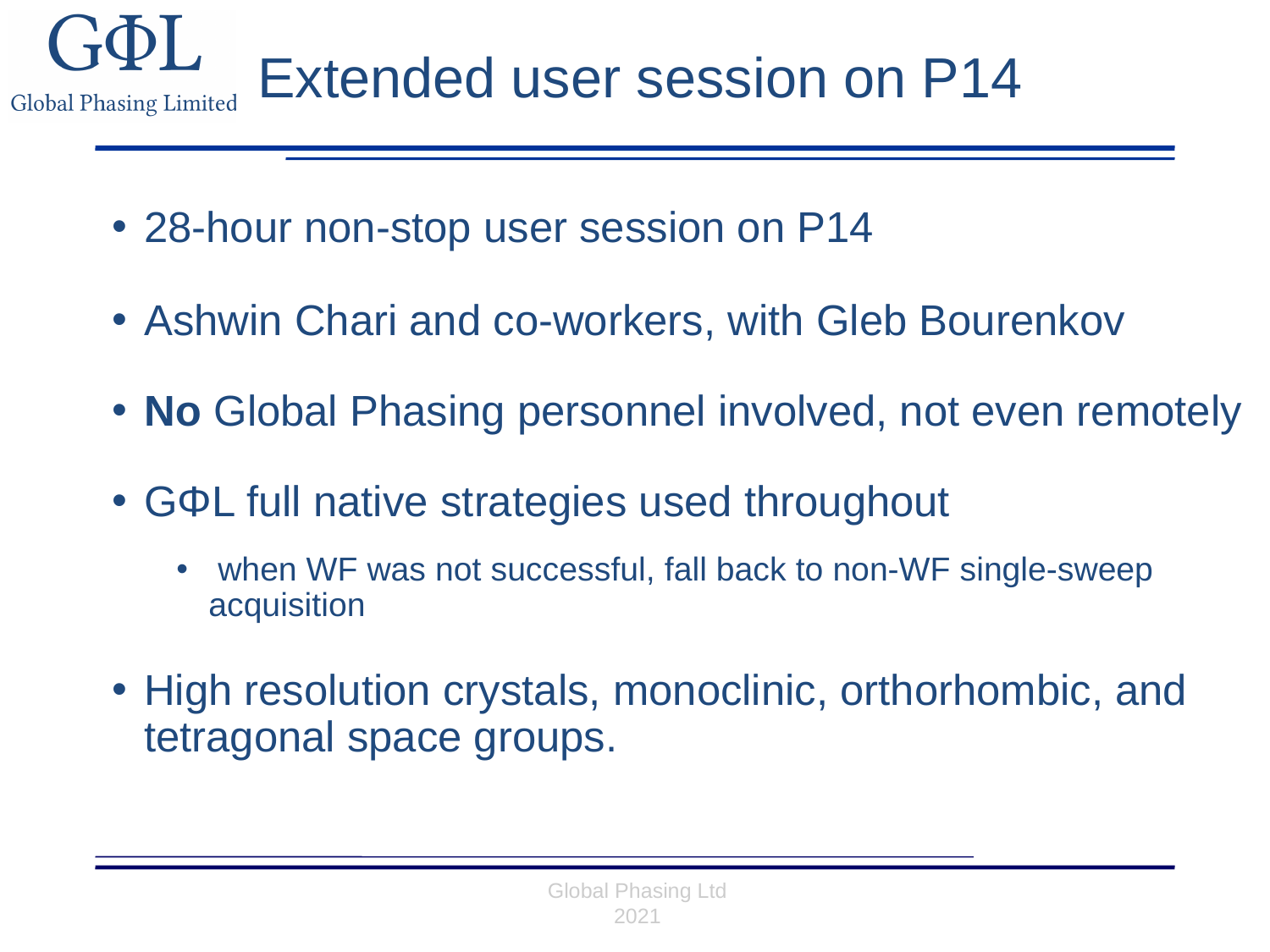

Extended user session on P14
28-hour non-stop user session on P14
Ashwin Chari and co-workers, with Gleb Bourenkov
No Global Phasing personnel involved, not even remotely
GΦL full native strategies used throughout
 when WF was not successful, fall back to non-WF single-sweep acquisition
High resolution crystals, monoclinic, orthorhombic, and tetragonal space groups.